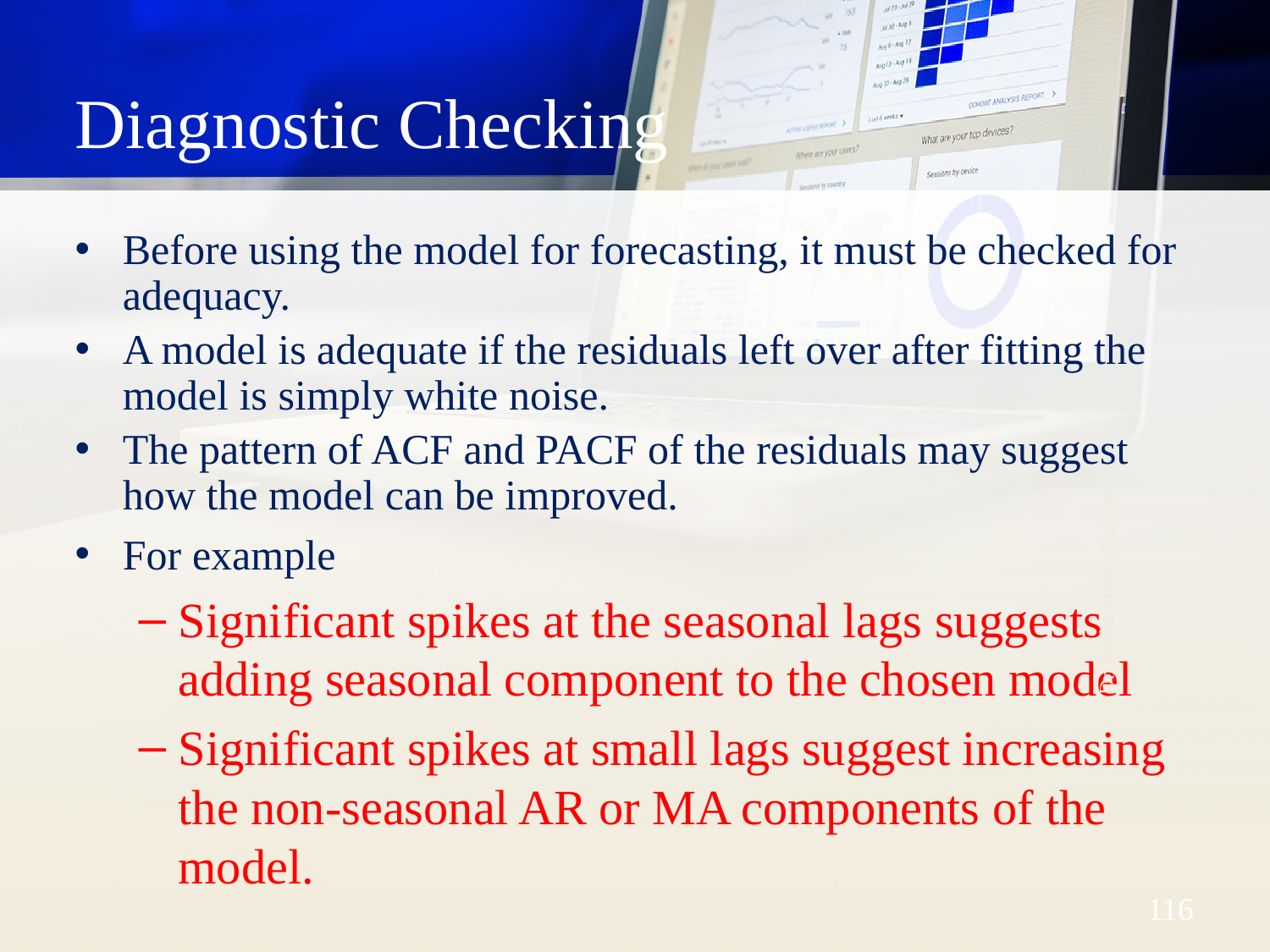

# Diagnostic Checking
Before using the model for forecasting, it must be checked for adequacy.
A model is adequate if the residuals left over after fitting the model is simply white noise.
The pattern of ACF and PACF of the residuals may suggest how the model can be improved.
For example
Significant spikes at the seasonal lags suggests adding seasonal component to the chosen model
Significant spikes at small lags suggest increasing the non-seasonal AR or MA components of the model.
Dr. Mohammed Alahmed
116